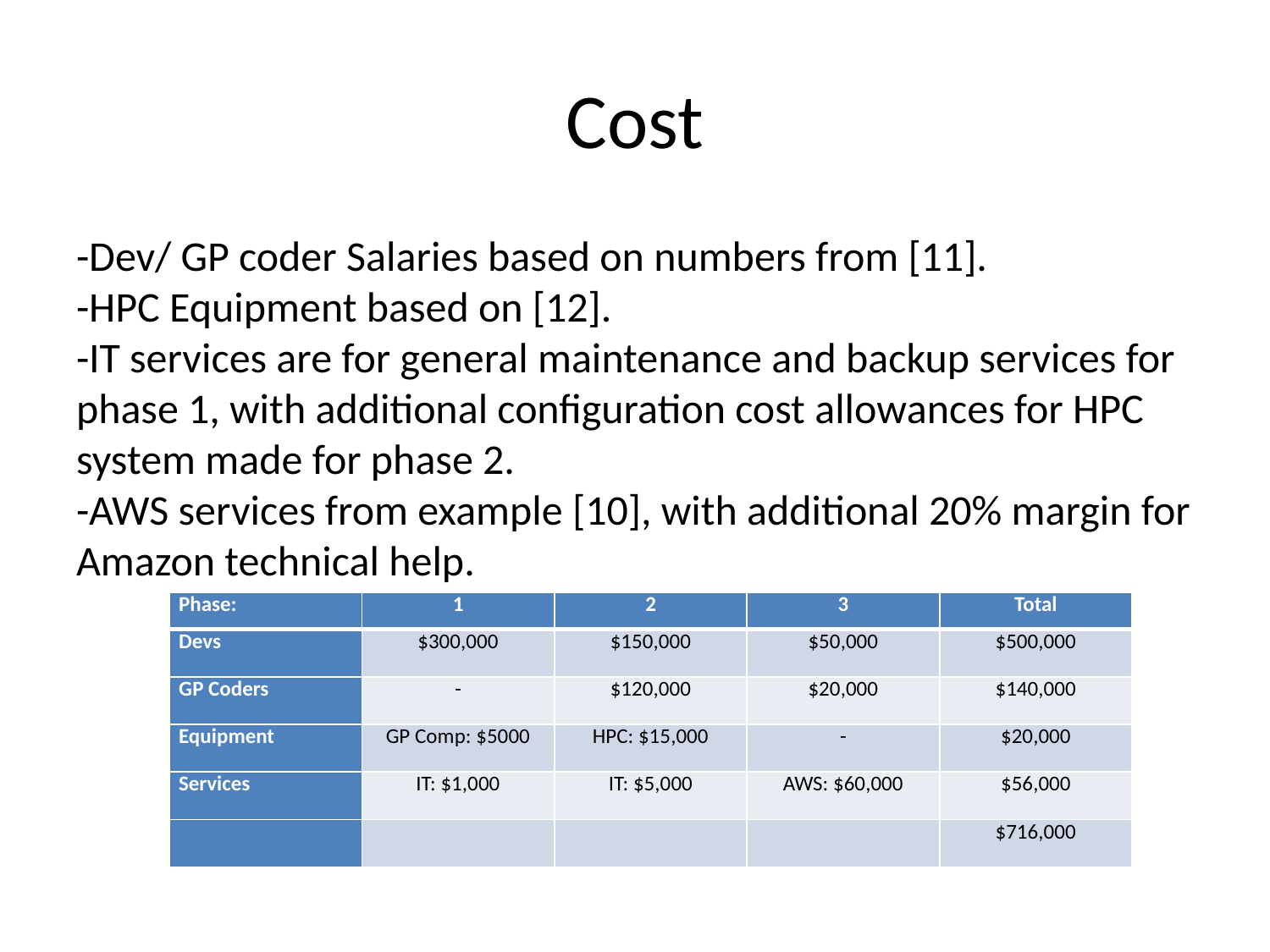

# Cost
-Dev/ GP coder Salaries based on numbers from [11].
-HPC Equipment based on [12].
-IT services are for general maintenance and backup services for phase 1, with additional configuration cost allowances for HPC system made for phase 2.
-AWS services from example [10], with additional 20% margin for Amazon technical help.

| Phase: | 1 | 2 | 3 | Total |
| --- | --- | --- | --- | --- |
| Devs | $300,000 | $150,000 | $50,000 | $500,000 |
| GP Coders | - | $120,000 | $20,000 | $140,000 |
| Equipment | GP Comp: $5000 | HPC: $15,000 | - | $20,000 |
| Services | IT: $1,000 | IT: $5,000 | AWS: $60,000 | $56,000 |
|  |  |  |  | $716,000 |